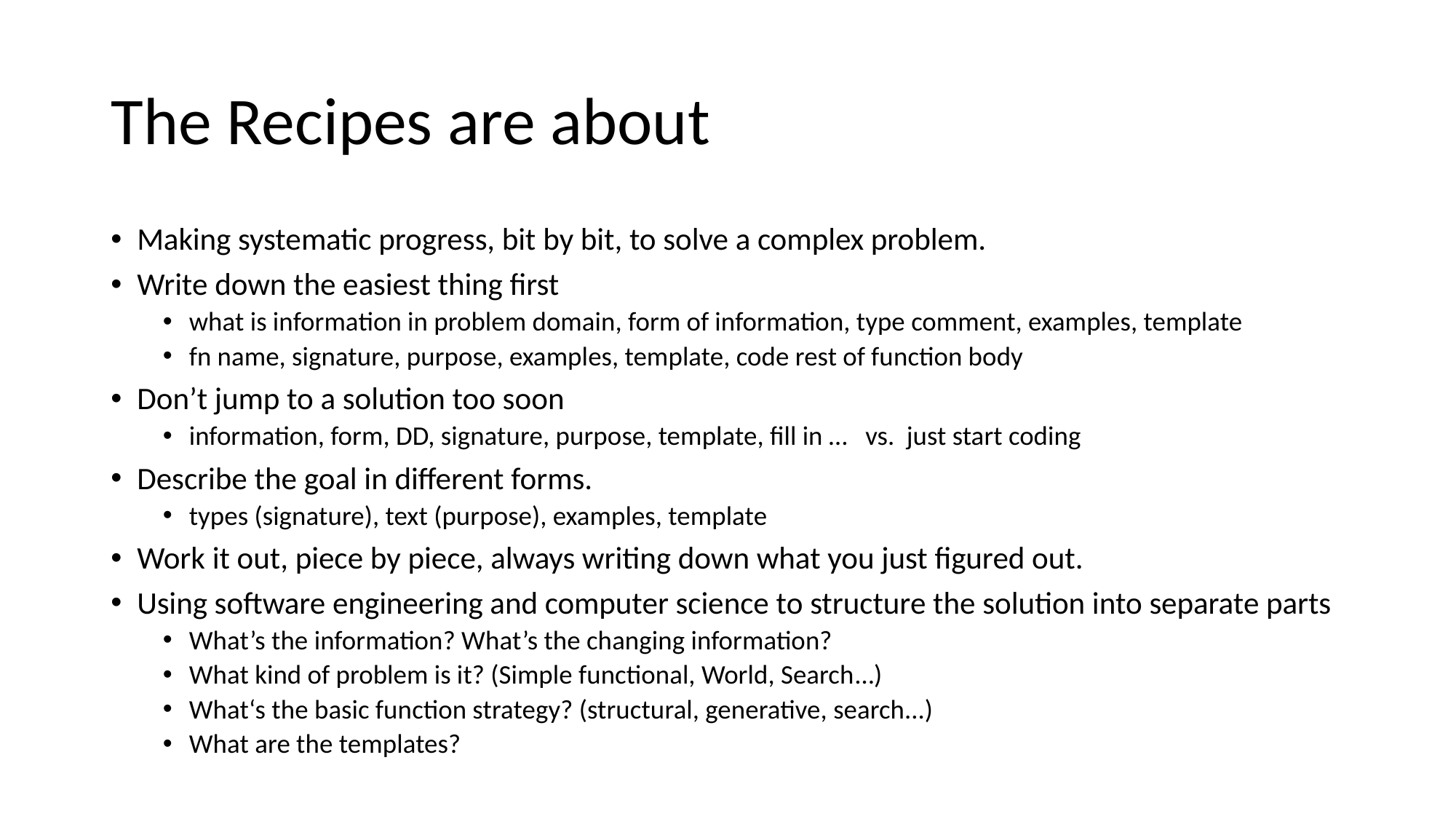

# The Recipes are about
Making systematic progress, bit by bit, to solve a complex problem.
Write down the easiest thing first
what is information in problem domain, form of information, type comment, examples, template
fn name, signature, purpose, examples, template, code rest of function body
Don’t jump to a solution too soon
information, form, DD, signature, purpose, template, fill in …   vs.  just start coding
Describe the goal in different forms.
types (signature), text (purpose), examples, template
Work it out, piece by piece, always writing down what you just figured out.
Using software engineering and computer science to structure the solution into separate parts
What’s the information? What’s the changing information?
What kind of problem is it? (Simple functional, World, Search…)
What‘s the basic function strategy? (structural, generative, search...)
What are the templates?